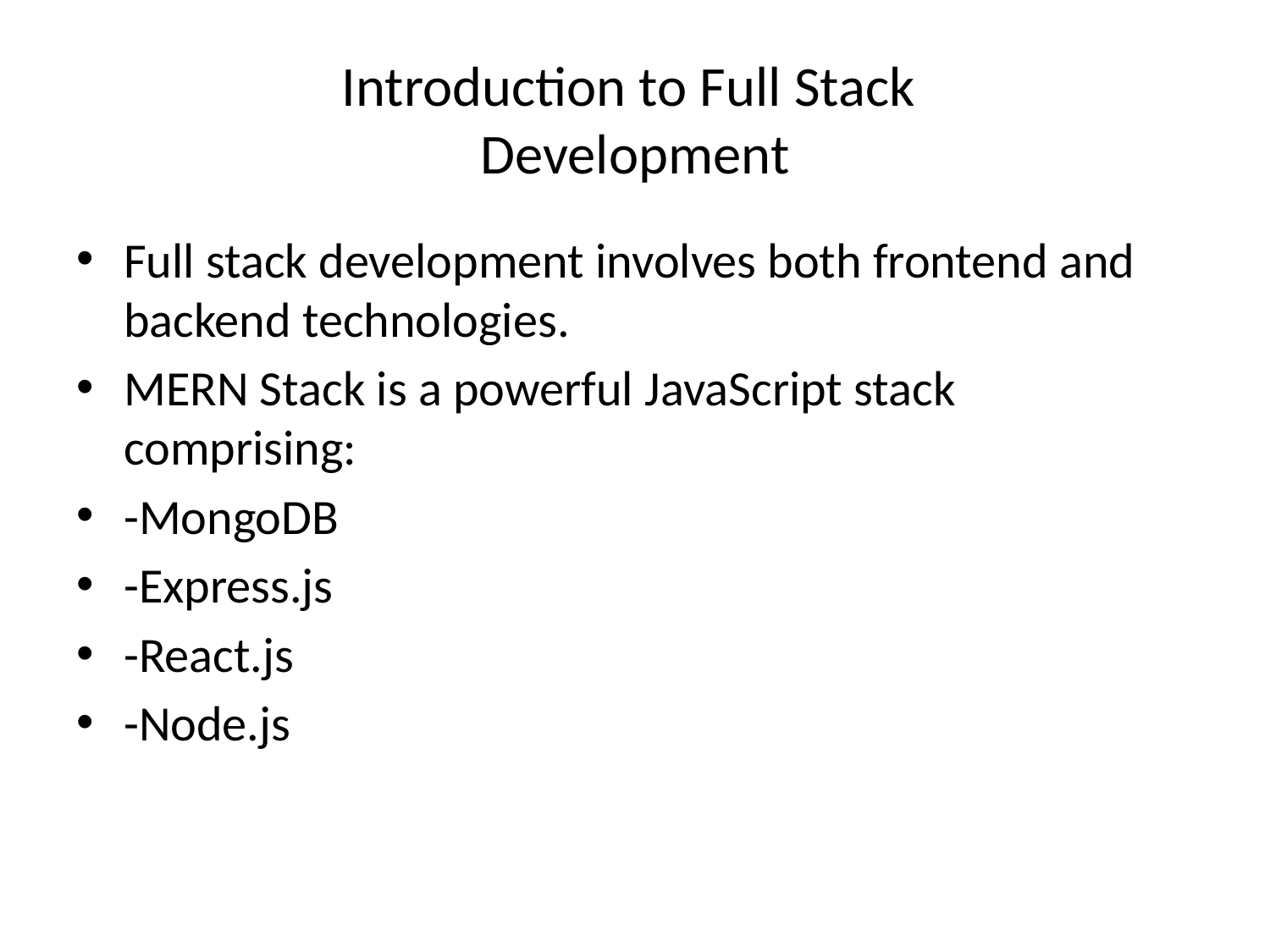

# Introduction to Full Stack Development
Full stack development involves both frontend and backend technologies.
MERN Stack is a powerful JavaScript stack comprising:
-MongoDB
-Express.js
-React.js
-Node.js